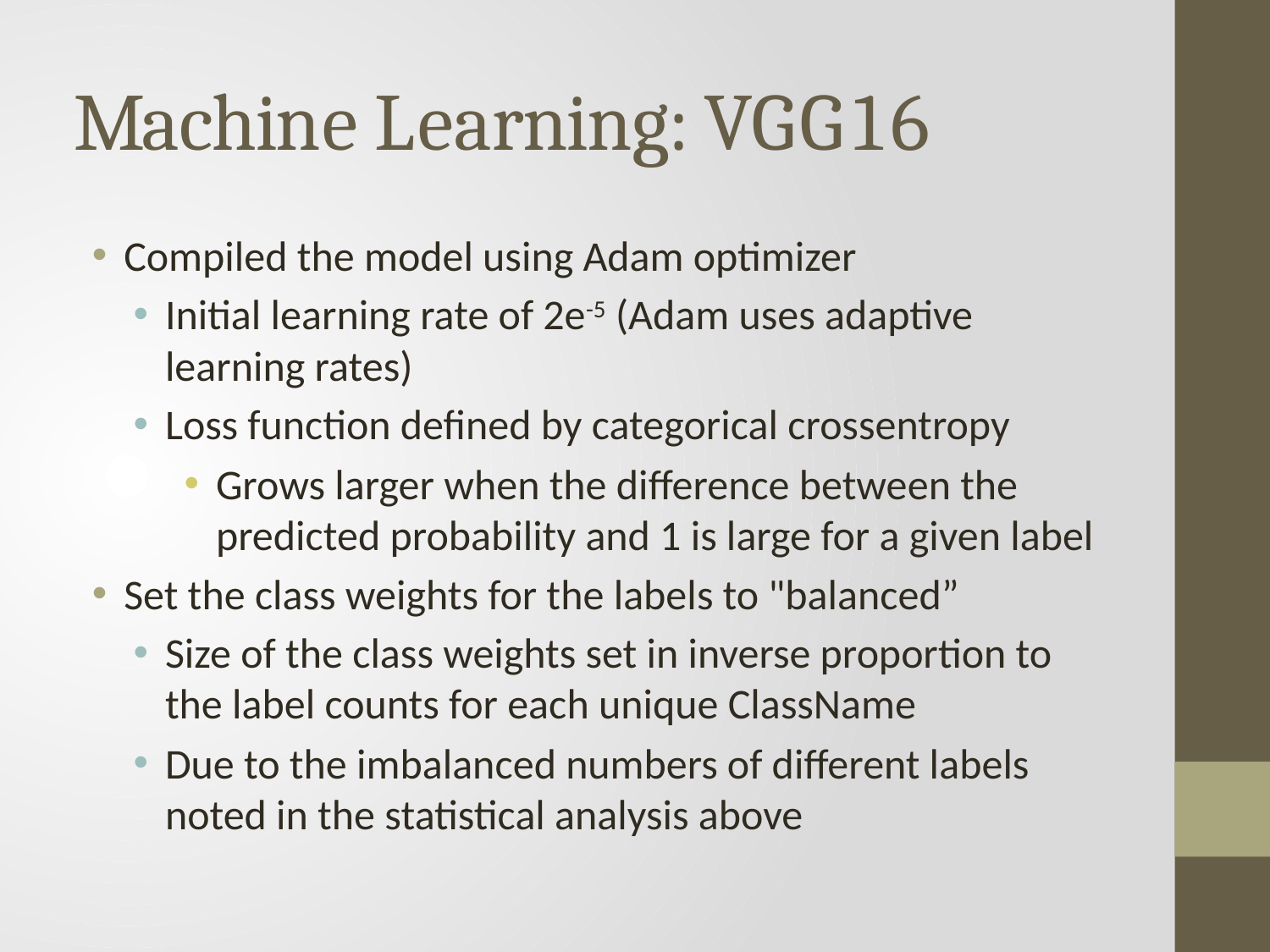

# Machine Learning: VGG16
Compiled the model using Adam optimizer
Initial learning rate of 2e-5 (Adam uses adaptive learning rates)
Loss function defined by categorical crossentropy
Grows larger when the difference between the predicted probability and 1 is large for a given label
Set the class weights for the labels to "balanced”
Size of the class weights set in inverse proportion to the label counts for each unique ClassName
Due to the imbalanced numbers of different labels noted in the statistical analysis above